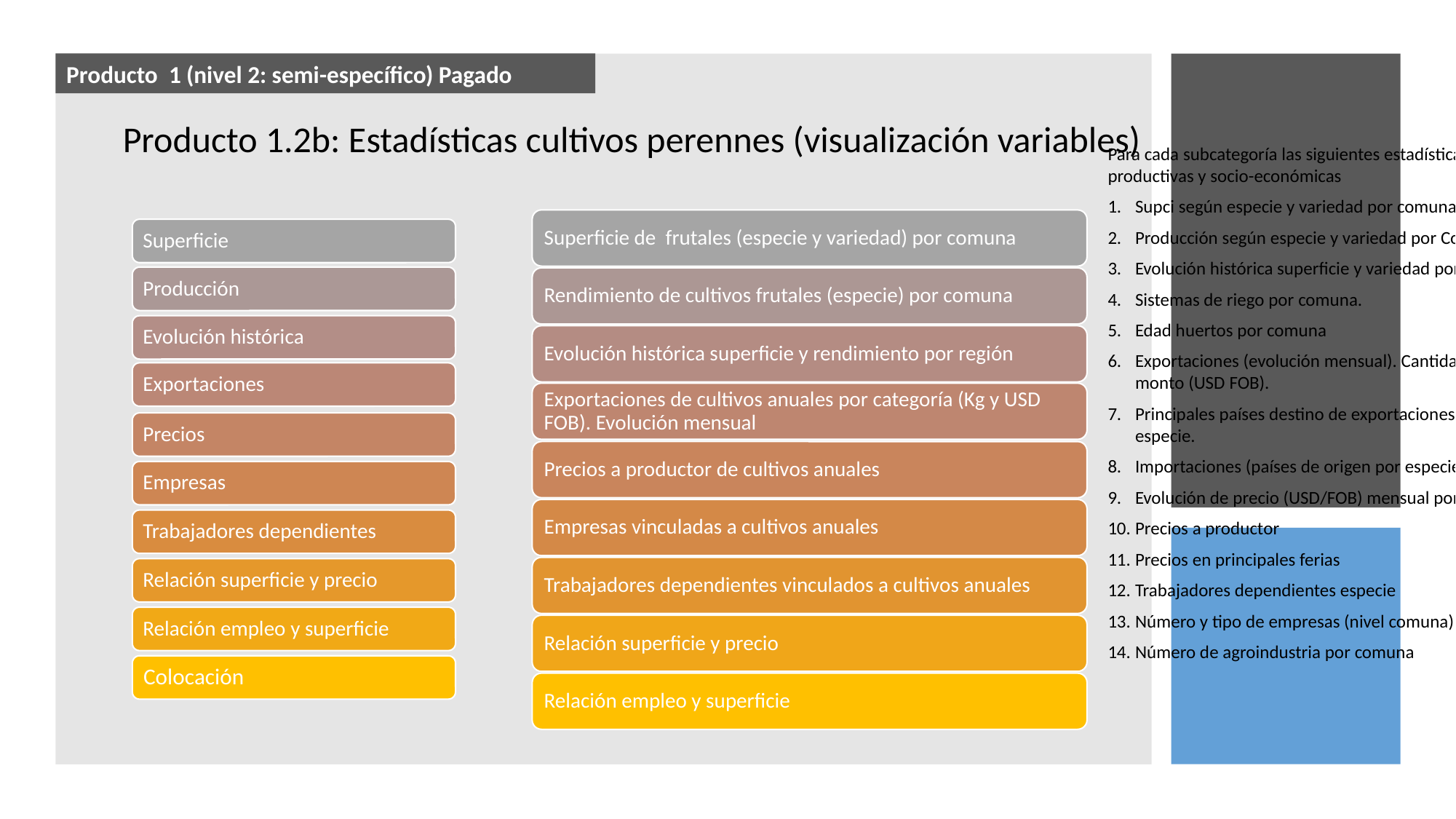

Producto  1 (nivel 2: semi-específico) Pagado

Producto 1.2b: Estadísticas cultivos perennes (visualización variables)
Para cada subcategoría las siguientes estadísticas productivas y socio-económicas
Supci según especie y variedad por comuna
Producción según especie y variedad por Comuna
Evolución histórica superficie y variedad por comuna.
Sistemas de riego por comuna.
Edad huertos por comuna
Exportaciones (evolución mensual). Cantidad (Kg) y monto (USD FOB).
Principales países destino de exportaciones por especie.
Importaciones (países de origen por especie)
Evolución de precio (USD/FOB) mensual por especie.
Precios a productor
Precios en principales ferias
Trabajadores dependientes especie
Número y tipo de empresas (nivel comuna)
Número de agroindustria por comuna

Superficie de  frutales (especie y variedad) por comuna
Rendimiento de cultivos frutales (especie) por comuna
Evolución histórica superficie y rendimiento por región
Exportaciones de cultivos anuales por categoría (Kg y USD FOB). Evolución mensual
Precios a productor de cultivos anuales
Empresas vinculadas a cultivos anuales
Trabajadores dependientes vinculados a cultivos anuales
Relación superficie y precio
Relación empleo y superficie
Superficie
Producción
Evolución histórica
Exportaciones
Precios
Empresas
Trabajadores dependientes
Relación superficie y precio
Relación empleo y superficie
Colocación